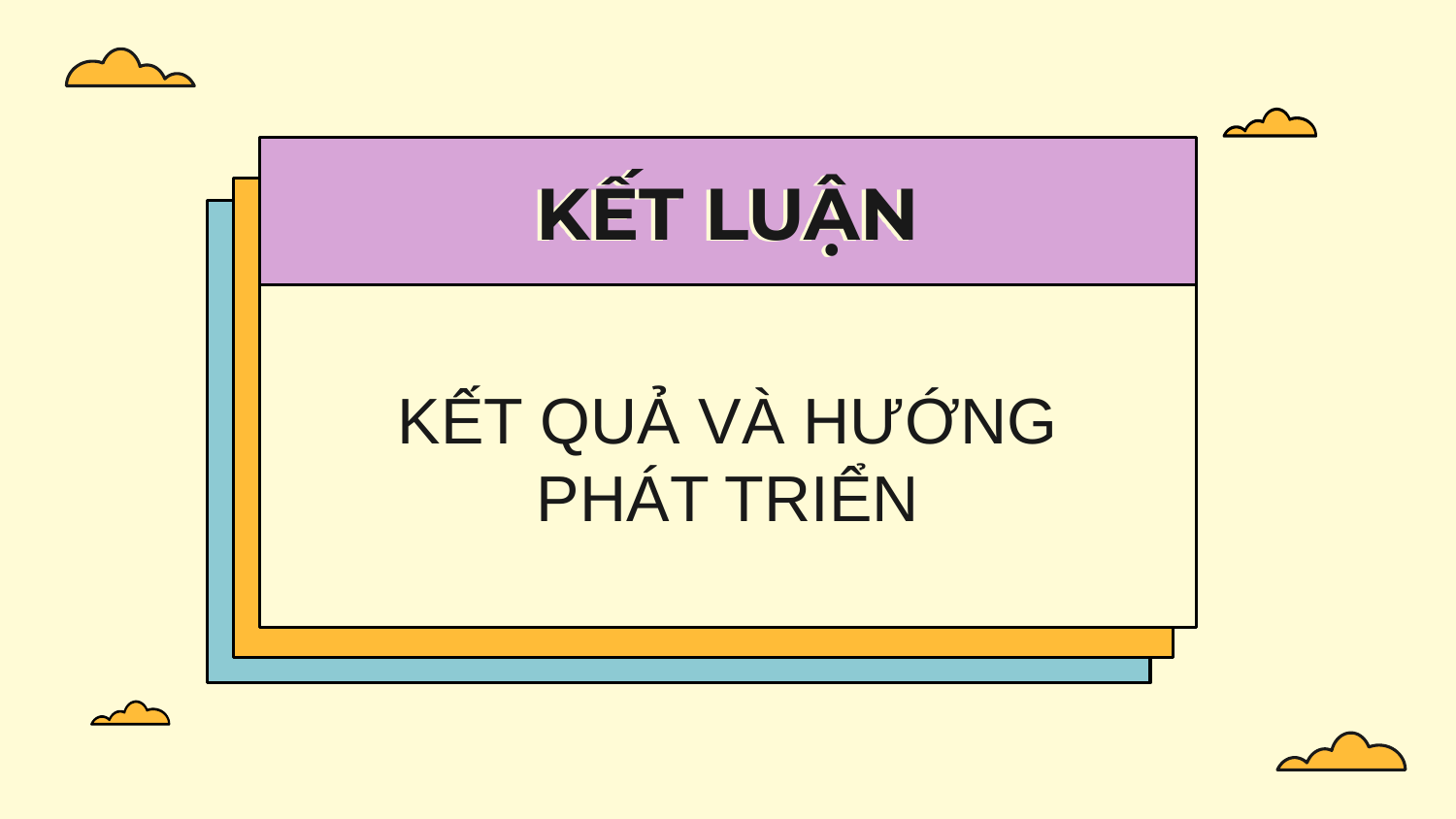

# KẾT LUẬN
KẾT QUẢ VÀ HƯỚNG PHÁT TRIỂN